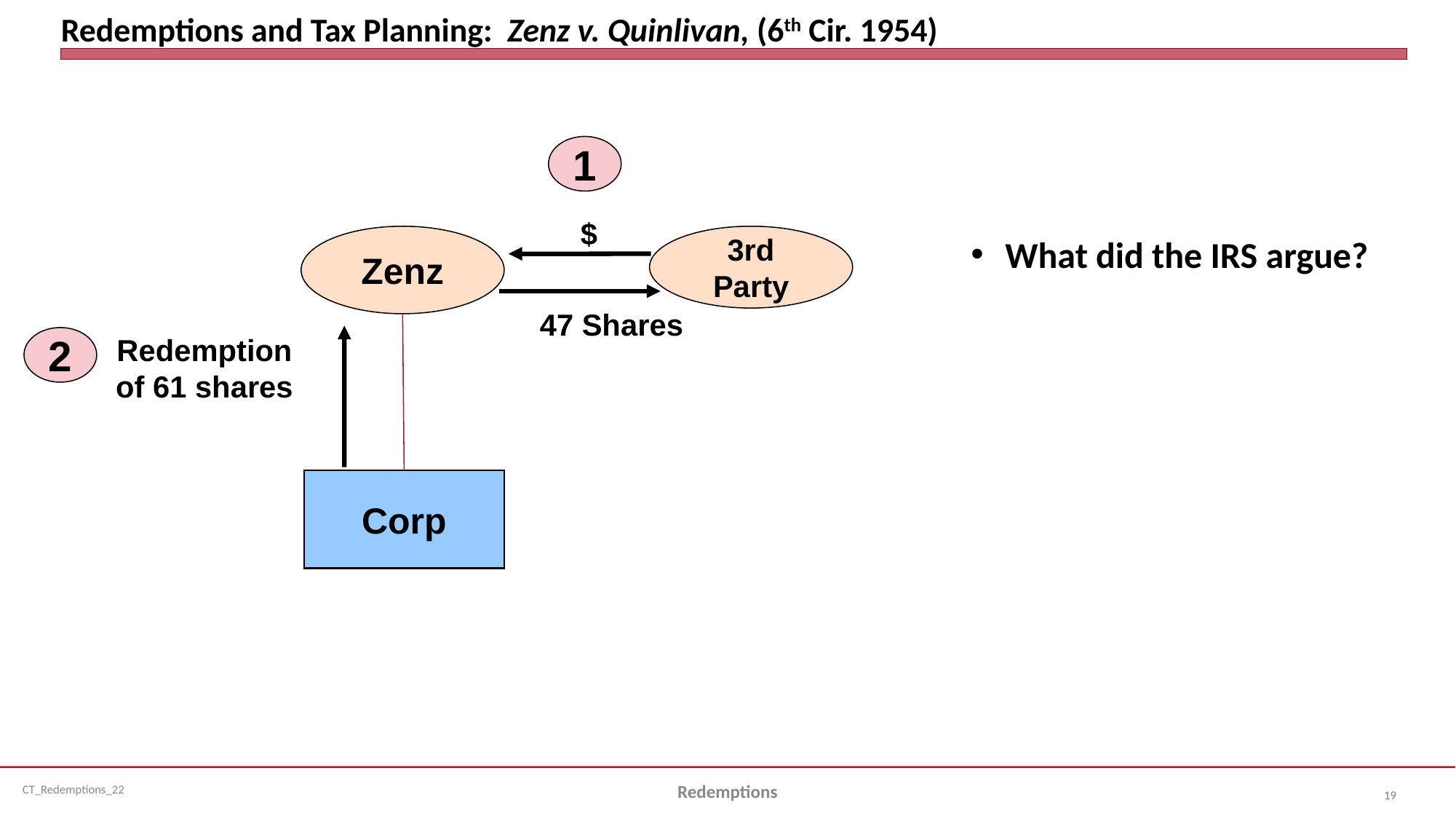

# Redemptions and Tax Planning:  Zenz v. Quinlivan, (6th Cir. 1954)
1
$
Zenz
3rd
Party
What did the IRS argue?

47 Shares
Redemption
of 61 shares

2
Corp
Redemptions
19